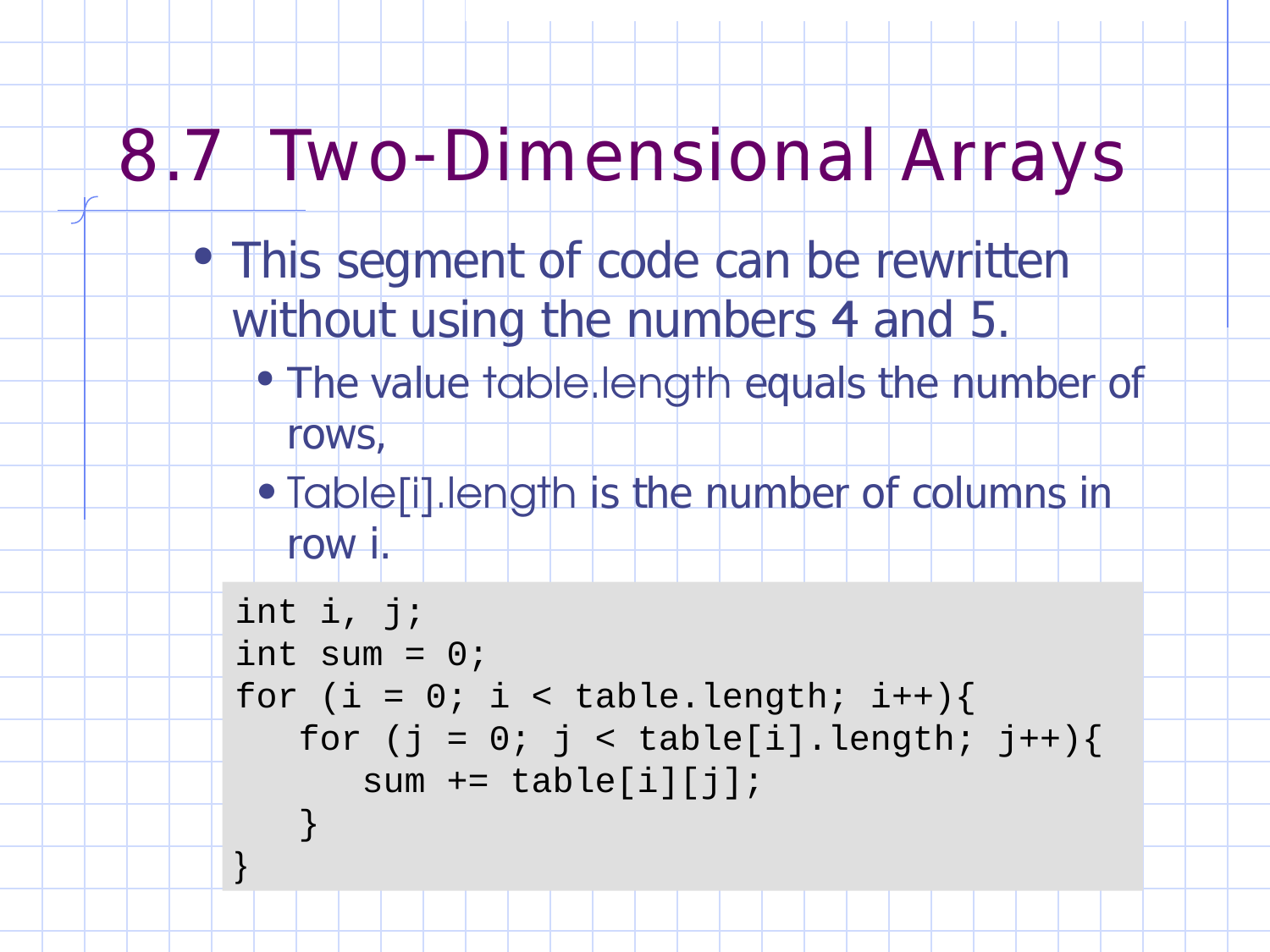

# 8.7  Two-Dimensional Arrays
This segment of code can be rewritten without using the numbers 4 and 5.
The value table.length equals the number of rows,
Table[i].length is the number of columns in row i.

int i, j;
int sum = 0;
for (i = 0; i < table.length; i++){
   for (j = 0; j < table[i].length; j++){
      sum += table[i][j];
   }
}